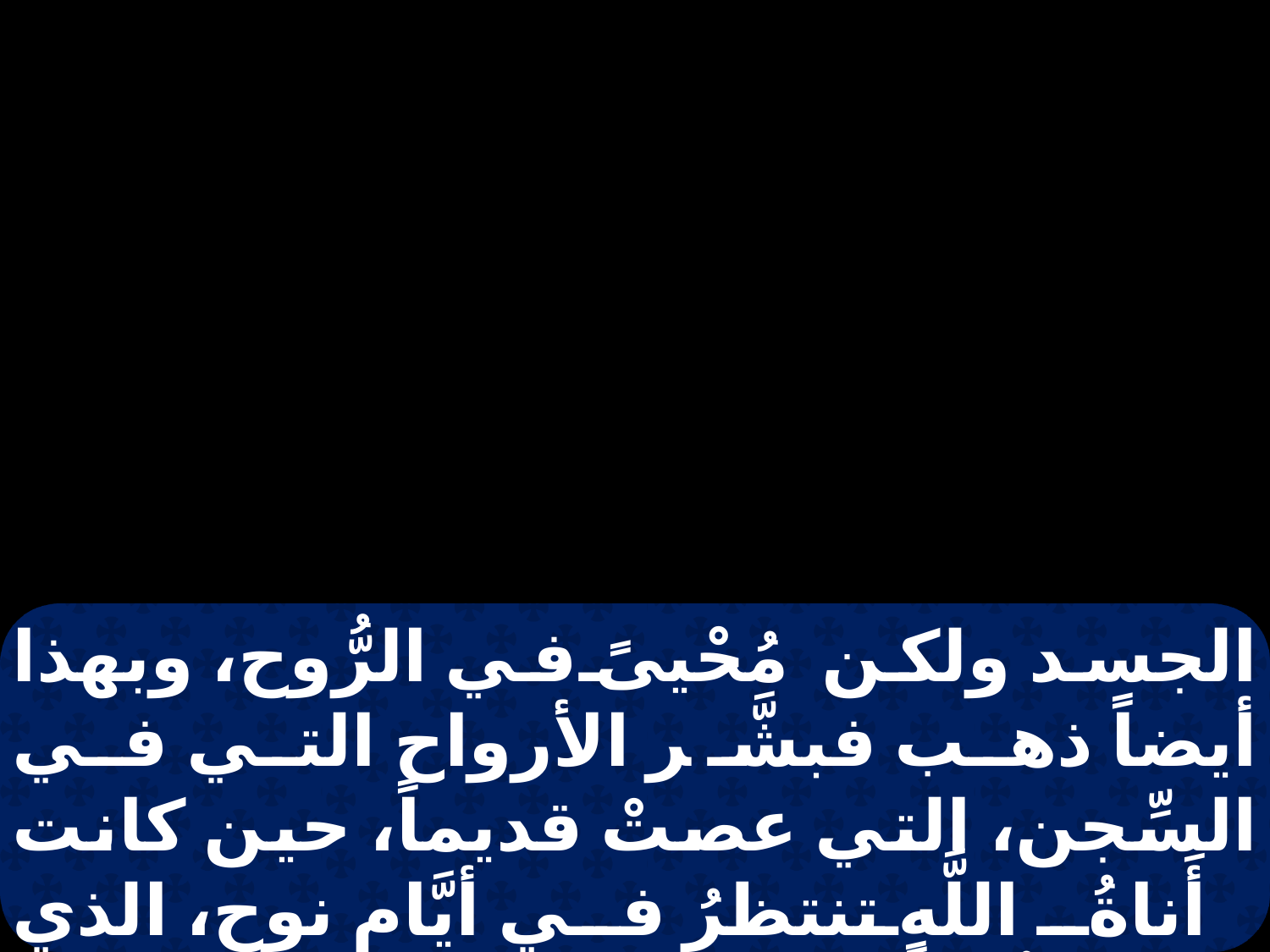

الجسد ولكن مُحْيىً في الرُّوح، وبهذا أيضاً ذهب فبشَّر الأرواح التي في السِّجن، التي عصتْ قديماً، حين كانت أَناةُ اللَّهِ تنتظرُ في أيَّام نوح، الذي صنع فُلكاً وفيه خَلَصَ قليلون من الماء، أي ثماني أنفُسٍ. فهكذا أنتم أيضاً الآن